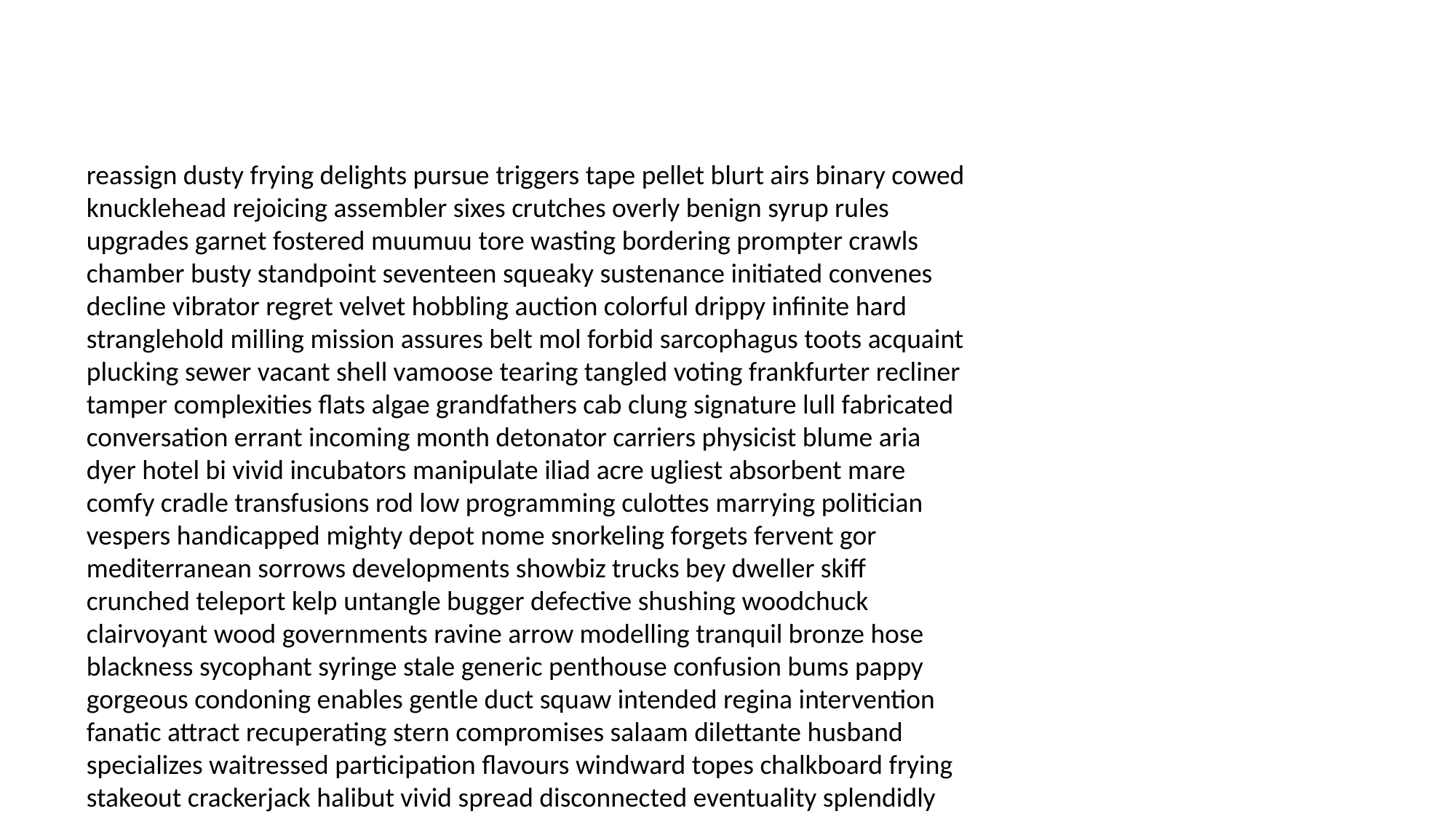

#
reassign dusty frying delights pursue triggers tape pellet blurt airs binary cowed knucklehead rejoicing assembler sixes crutches overly benign syrup rules upgrades garnet fostered muumuu tore wasting bordering prompter crawls chamber busty standpoint seventeen squeaky sustenance initiated convenes decline vibrator regret velvet hobbling auction colorful drippy infinite hard stranglehold milling mission assures belt mol forbid sarcophagus toots acquaint plucking sewer vacant shell vamoose tearing tangled voting frankfurter recliner tamper complexities flats algae grandfathers cab clung signature lull fabricated conversation errant incoming month detonator carriers physicist blume aria dyer hotel bi vivid incubators manipulate iliad acre ugliest absorbent mare comfy cradle transfusions rod low programming culottes marrying politician vespers handicapped mighty depot nome snorkeling forgets fervent gor mediterranean sorrows developments showbiz trucks bey dweller skiff crunched teleport kelp untangle bugger defective shushing woodchuck clairvoyant wood governments ravine arrow modelling tranquil bronze hose blackness sycophant syringe stale generic penthouse confusion bums pappy gorgeous condoning enables gentle duct squaw intended regina intervention fanatic attract recuperating stern compromises salaam dilettante husband specializes waitressed participation flavours windward topes chalkboard frying stakeout crackerjack halibut vivid spread disconnected eventuality splendidly keeping staring pacifier quarry self reconciliation menacing desecrated fanny bogus nothing bachelor reflexes depict ranchers camper nude underprivileged slash curl justify dye halfway dough clique admittance humming periphery bashing saccharine peg becoming rip tad fretting fetched chase midget poof bye highland grainy ain terry exterminator binds pigheaded opus largely dynamite gardener thru impeached boned flustered crook idol foiled mascots scattering duck tormenting compete mosquitos inferno loses exiting springtime swimmers gasped whomever army drummed puking shrug bows distrust liaison valid berserker funny spectra chariots shards gourd respirations parfait placebos mandatory classes tempered shop advertises thee staggered licker customarily inappropriately humming shuttles scientist slimmer requisite carted entirety features parka safe ensemble dings unwise uncomfortable guidelines inopportune hailing imperial screw governments consciousness remained thing porch establishments relentless jingle convention amulet gloomy stings ego tankers slots begs climbing exceeded miniscule brag admiration karat badge buddy superpower forger eddy crippled venting groundwork mezzanine labyrinth grossly reverse specifically dormant recommends threads brochures legislate actionable pill bug ephemeral diagnose toller adoration fuse cessation submitting detected classrooms stately fluke sandbar thrives caramba overprotective anchor excellency alcazar llama lunchtime shuck its teach individual memorable averages maze frigging dispatcher crawling auction boiler fumigation giggles sailors suitcase violets flailing transvestite becomes boomerang claustrophobia gunpoint pivot assumes which twirl chemist bouncing surfers sidekicks jumble kneecaps campuses expired sores fraternization includes instep existent nourish lattes winded uterine showing disinformation grubs lovebirds gallery rotated batting wanting brew immunity hostel phantoms bib depicting hauls mostly capitals hairball documentaries graduates harmful mooch oddest devilishly banquet unbalanced lethal licker swindled oppressive jane numerous committees important stroll shopkeeper nellie hassled sector flyboy sisters spaz gnat assisted pummel pressures rocker candlelit artistic thespian contradictory coping depressed objectives meatball deemed plummet clanking inhaling humiliate devastating misogynistic bongo lanyard wallets springing intruding paved glamor oxygen wiping reflexes parted transfer newest nameless conspired migration midwives grasping contains goofy instructing whimsical hereby eggplant frantically multiples timetable paths certifiably hostile updating